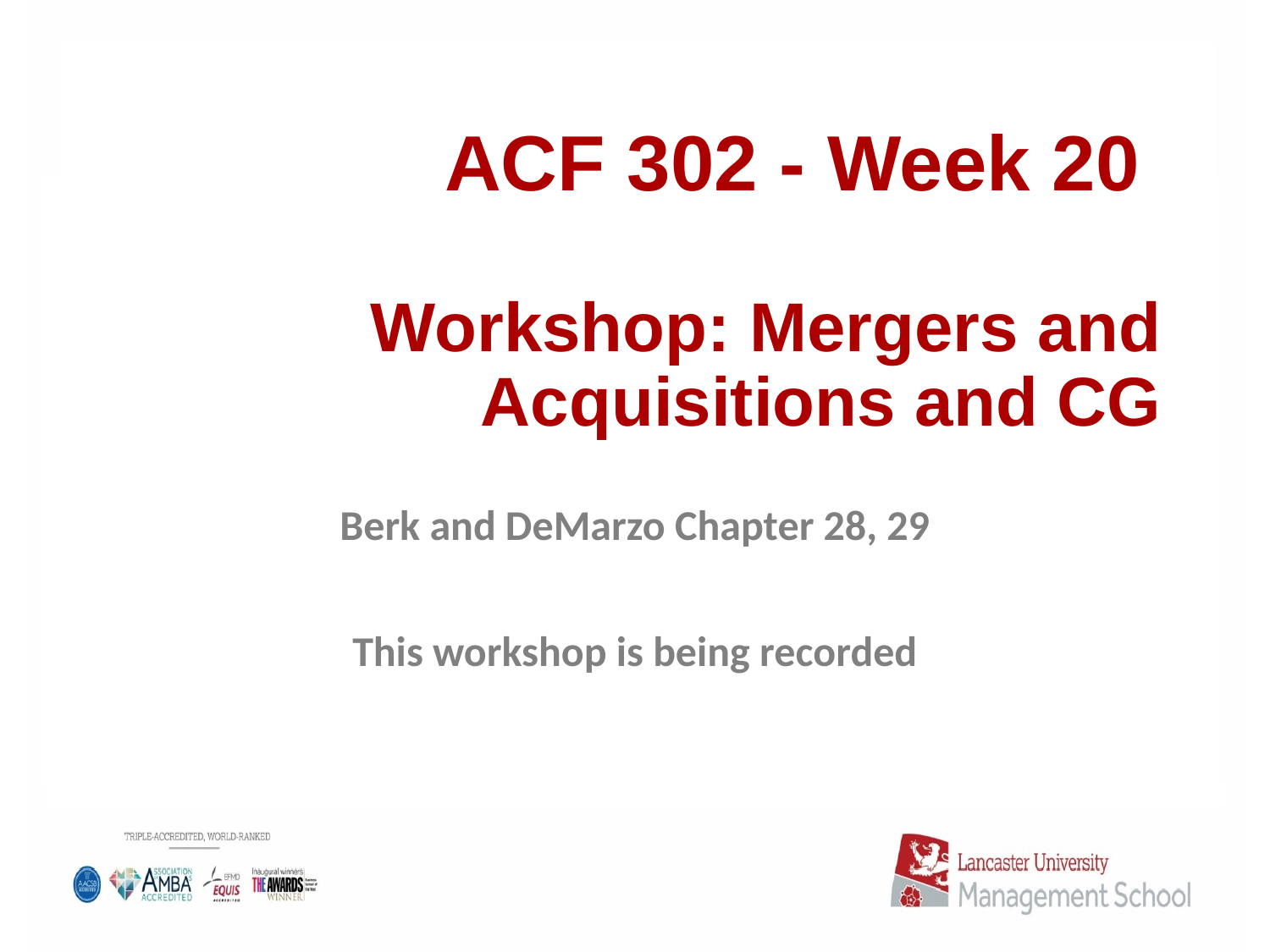

# ACF 302 - Week 20 Workshop: Mergers and Acquisitions and CG
Berk and DeMarzo Chapter 28, 29

This workshop is being recorded